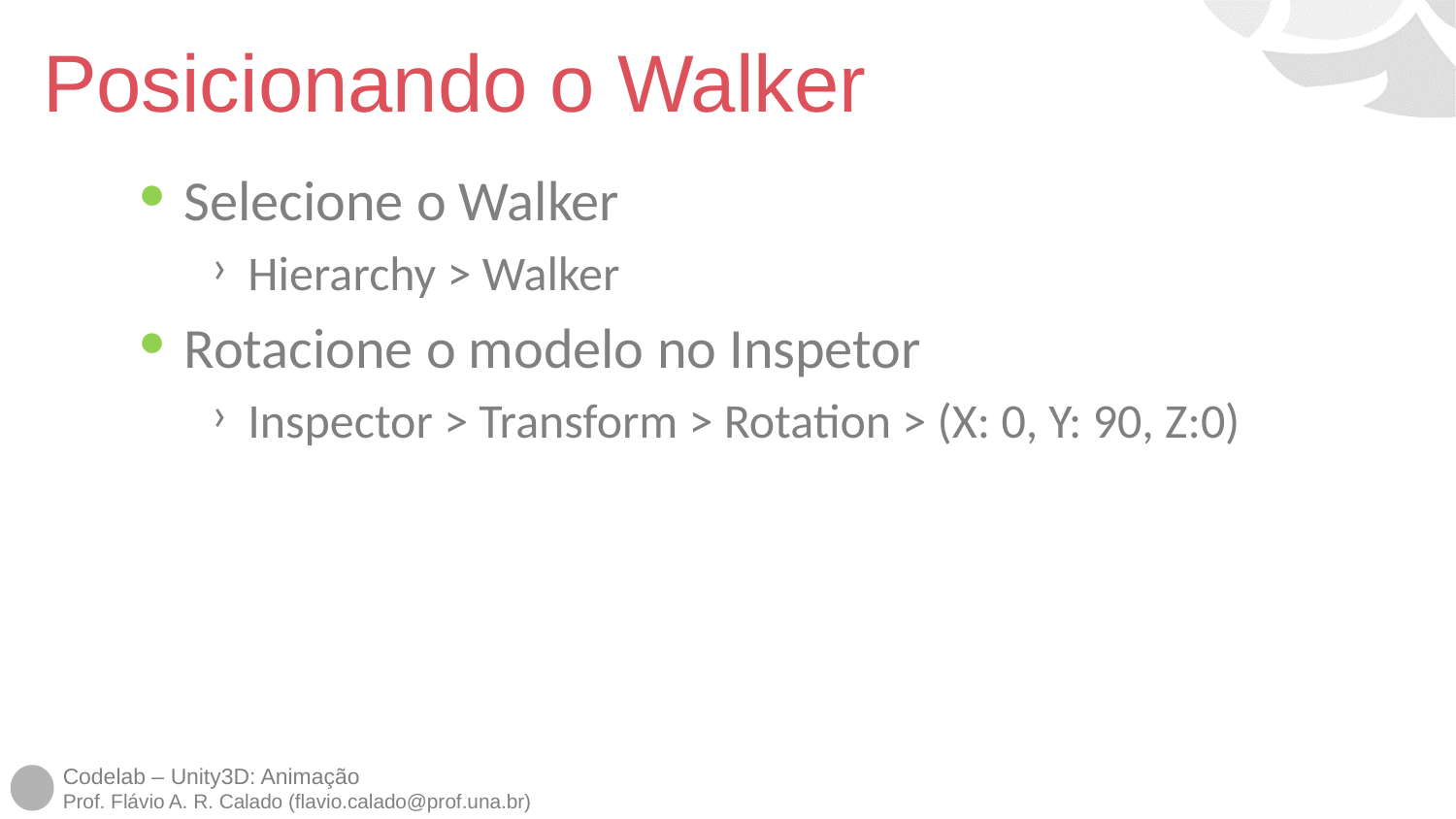

# Posicionando o Walker
Selecione o Walker
Hierarchy > Walker
Rotacione o modelo no Inspetor
Inspector > Transform > Rotation > (X: 0, Y: 90, Z:0)